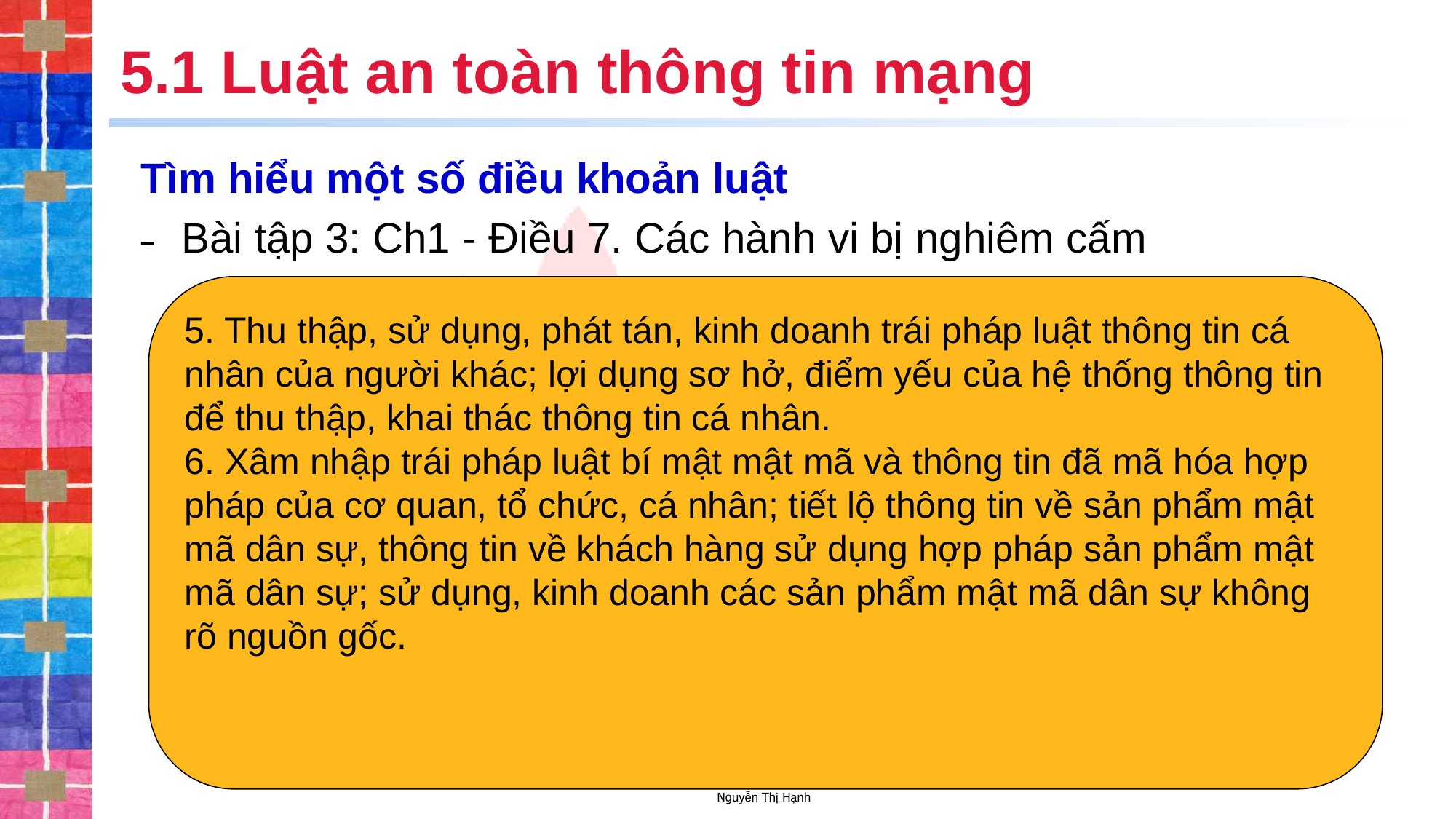

# 5.1 Luật an toàn thông tin mạng
Tìm hiểu một số điều khoản luật
Bài tập 3: Ch1 - Điều 7. Các hành vi bị nghiêm cấm
5. Thu thập, sử dụng, phát tán, kinh doanh trái pháp luật thông tin cá nhân của người khác; lợi dụng sơ hở, điểm yếu của hệ thống thông tin để thu thập, khai thác thông tin cá nhân.
6. Xâm nhập trái pháp luật bí mật mật mã và thông tin đã mã hóa hợp pháp của cơ quan, tổ chức, cá nhân; tiết lộ thông tin về sản phẩm mật mã dân sự, thông tin về khách hàng sử dụng hợp pháp sản phẩm mật mã dân sự; sử dụng, kinh doanh các sản phẩm mật mã dân sự không rõ nguồn gốc.

Nguyễn Thị Hạnh